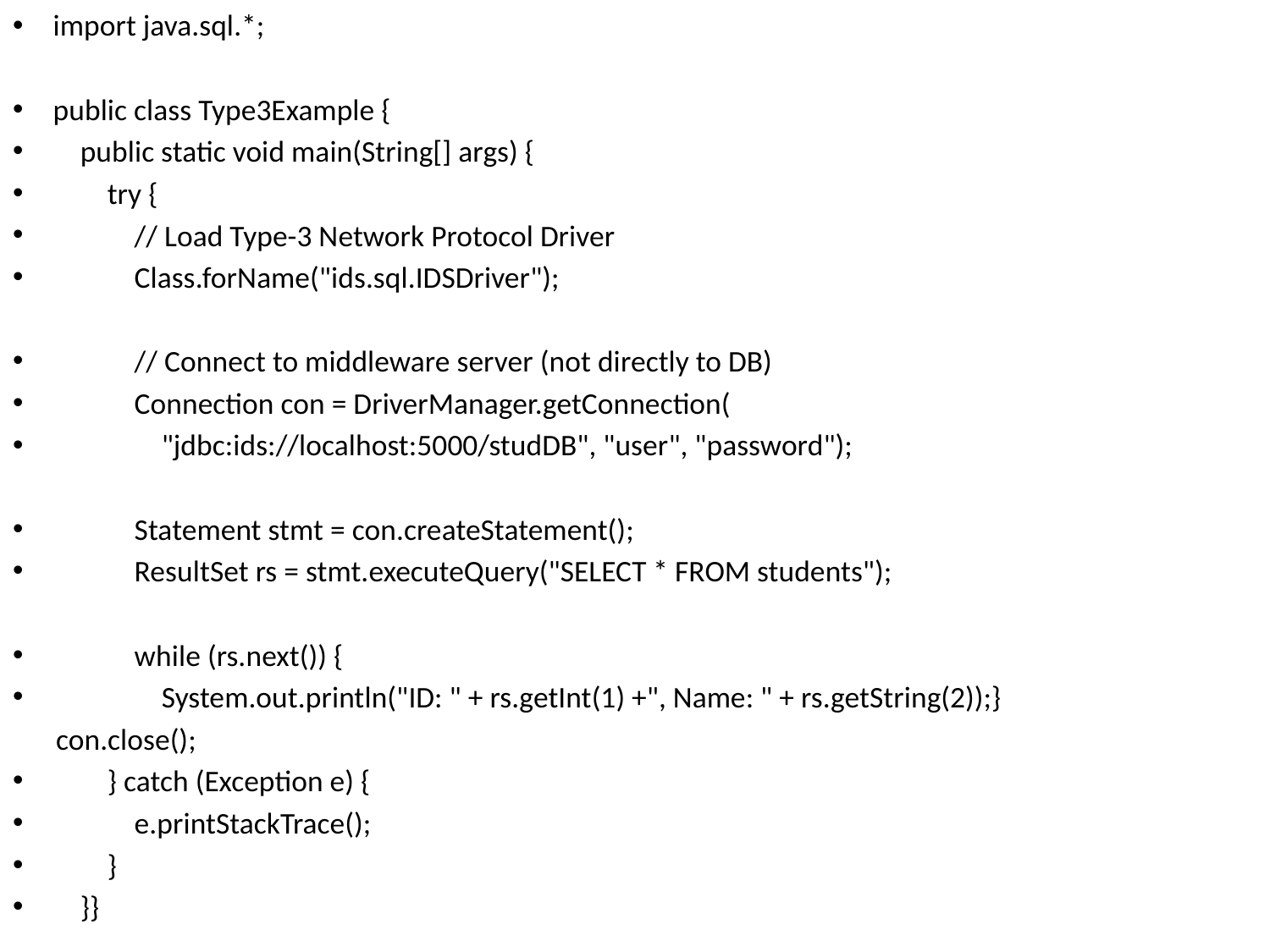

import java.sql.*;

public class Type3Example {
    public static void main(String[] args) {
        try {
            // Load Type-3 Network Protocol Driver
            Class.forName("ids.sql.IDSDriver");

            // Connect to middleware server (not directly to DB)
            Connection con = DriverManager.getConnection(
                "jdbc:ids://localhost:5000/studDB", "user", "password");

            Statement stmt = con.createStatement();
            ResultSet rs = stmt.executeQuery("SELECT * FROM students");

            while (rs.next()) {
                System.out.println("ID: " + rs.getInt(1) +", Name: " + rs.getString(2));}
		con.close();
        } catch (Exception e) {
            e.printStackTrace();
        }
    }}